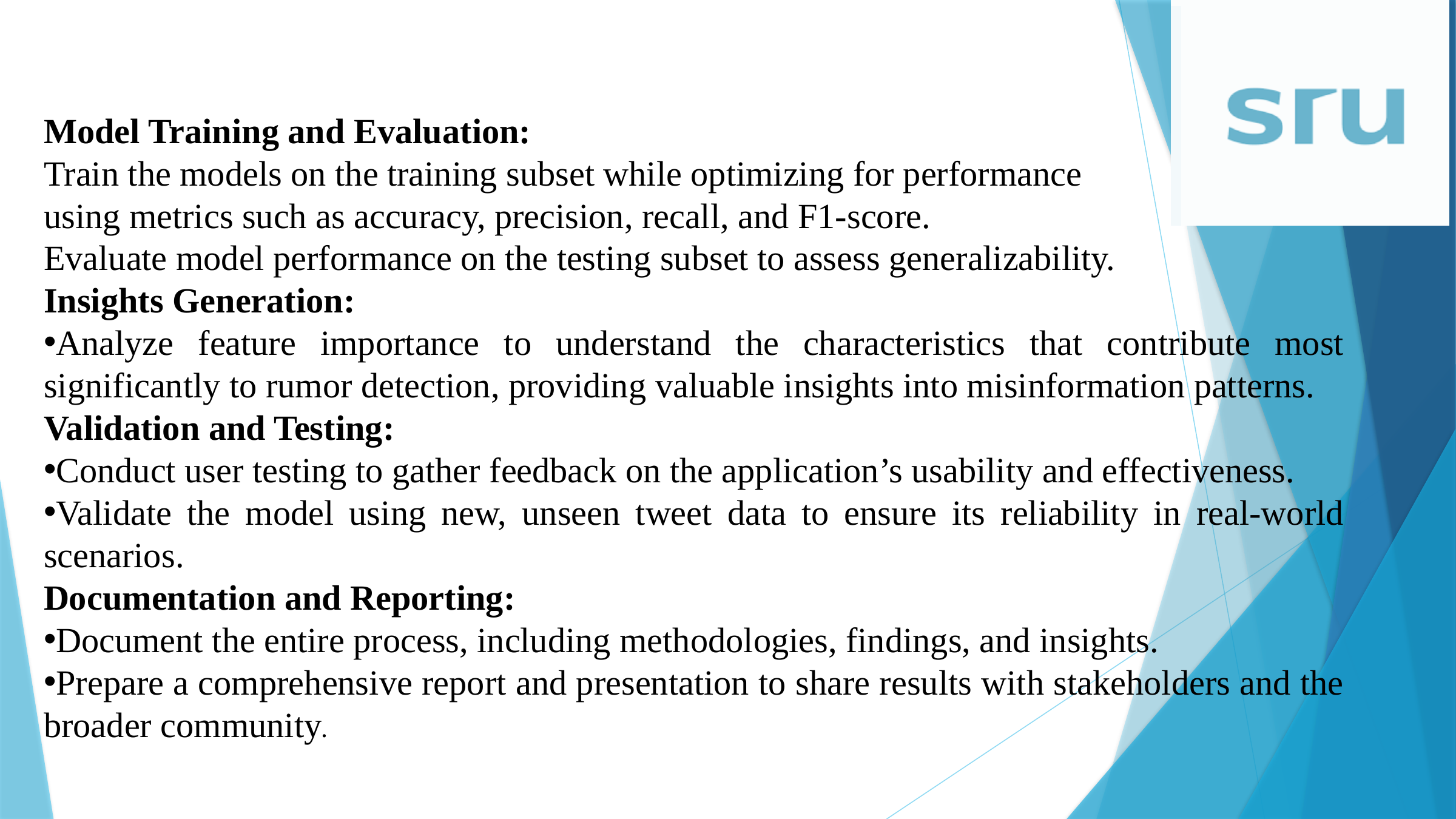

Model Training and Evaluation:
Train the models on the training subset while optimizing for performance
using metrics such as accuracy, precision, recall, and F1-score.
Evaluate model performance on the testing subset to assess generalizability.
Insights Generation:
Analyze feature importance to understand the characteristics that contribute most significantly to rumor detection, providing valuable insights into misinformation patterns.
Validation and Testing:
Conduct user testing to gather feedback on the application’s usability and effectiveness.
Validate the model using new, unseen tweet data to ensure its reliability in real-world scenarios.
Documentation and Reporting:
Document the entire process, including methodologies, findings, and insights.
Prepare a comprehensive report and presentation to share results with stakeholders and the broader community.